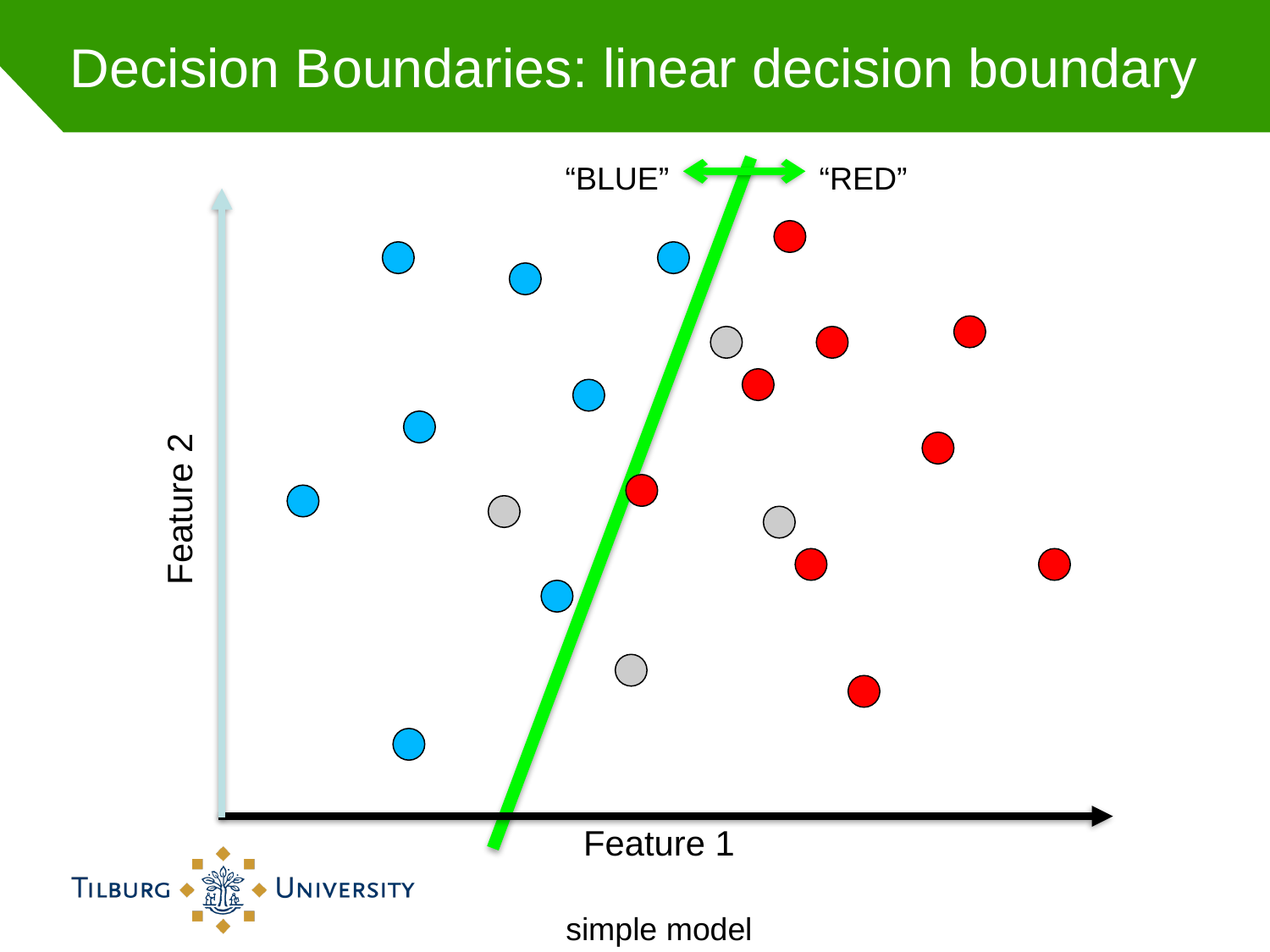

# Decision Boundaries: linear decision boundary
“BLUE”
“RED”

Feature 2
Feature 1
simple model